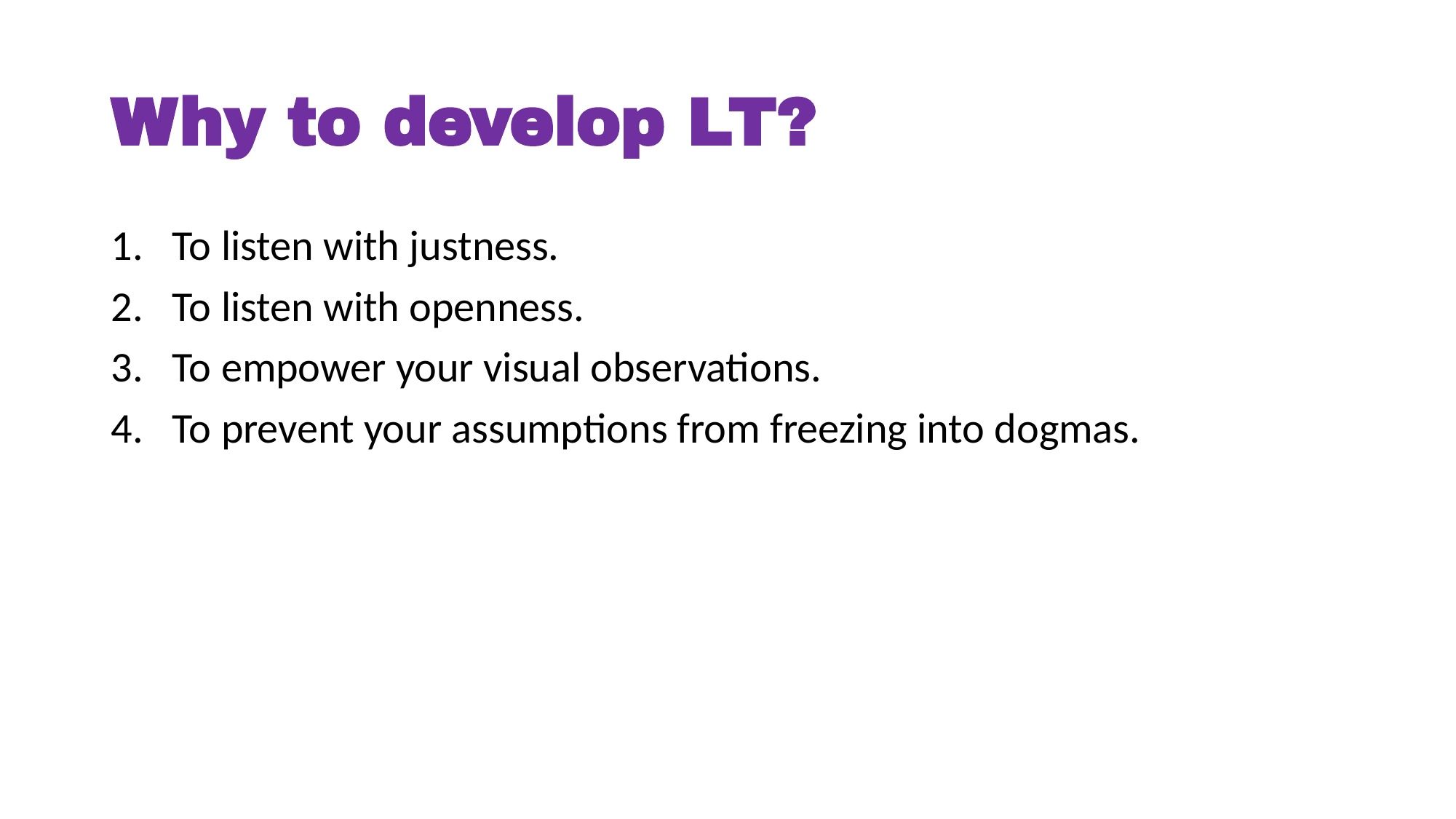

# Why to develop LT?
To listen with justness.
To listen with openness.
To empower your visual observations.
To prevent your assumptions from freezing into dogmas.